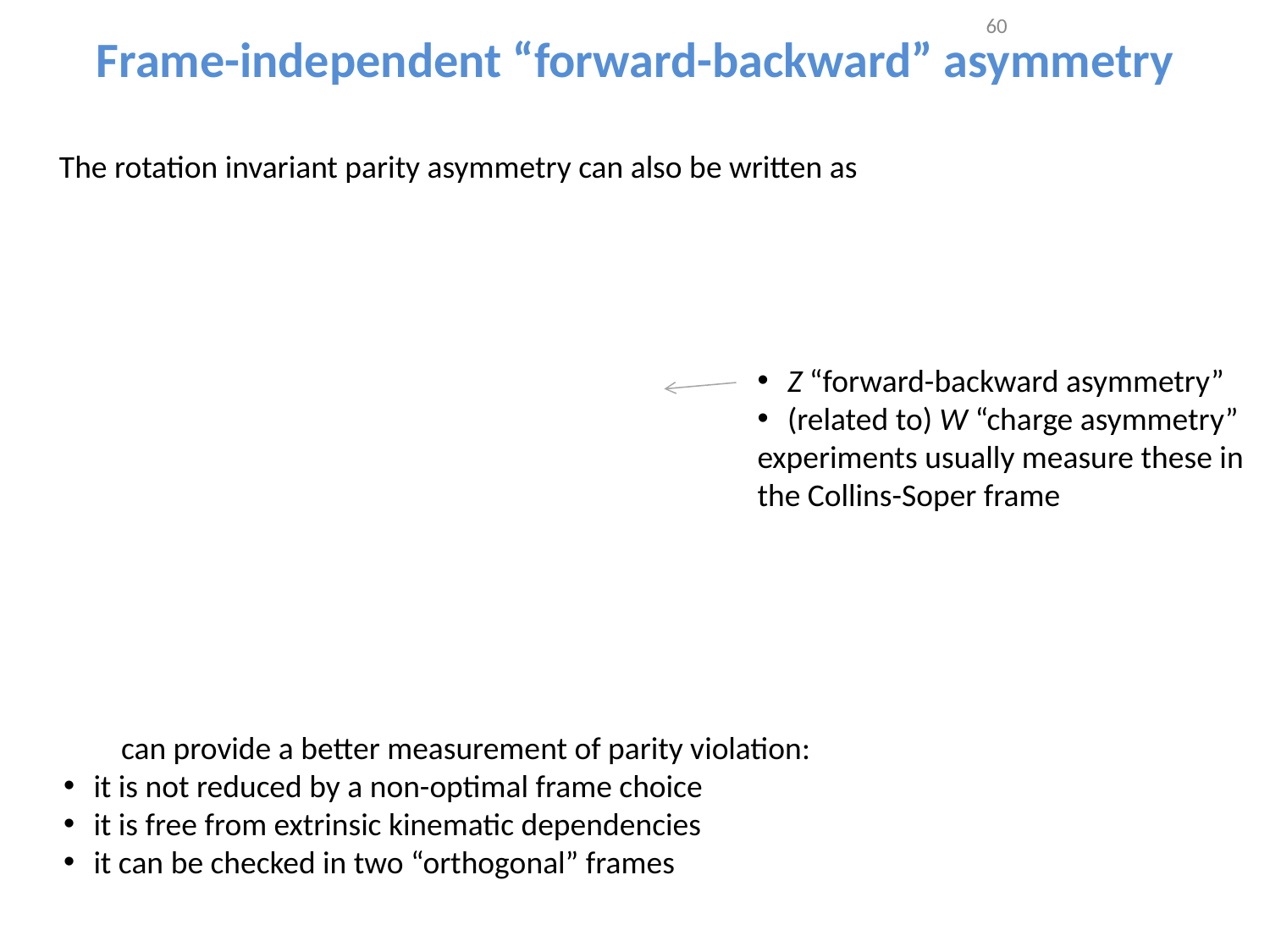

60
Frame-independent “forward-backward” asymmetry
The rotation invariant parity asymmetry can also be written as
Z “forward-backward asymmetry”
(related to) W “charge asymmetry”
experiments usually measure these in the Collins-Soper frame

        can provide a better measurement of parity violation:
it is not reduced by a non-optimal frame choice
it is free from extrinsic kinematic dependencies
it can be checked in two “orthogonal” frames